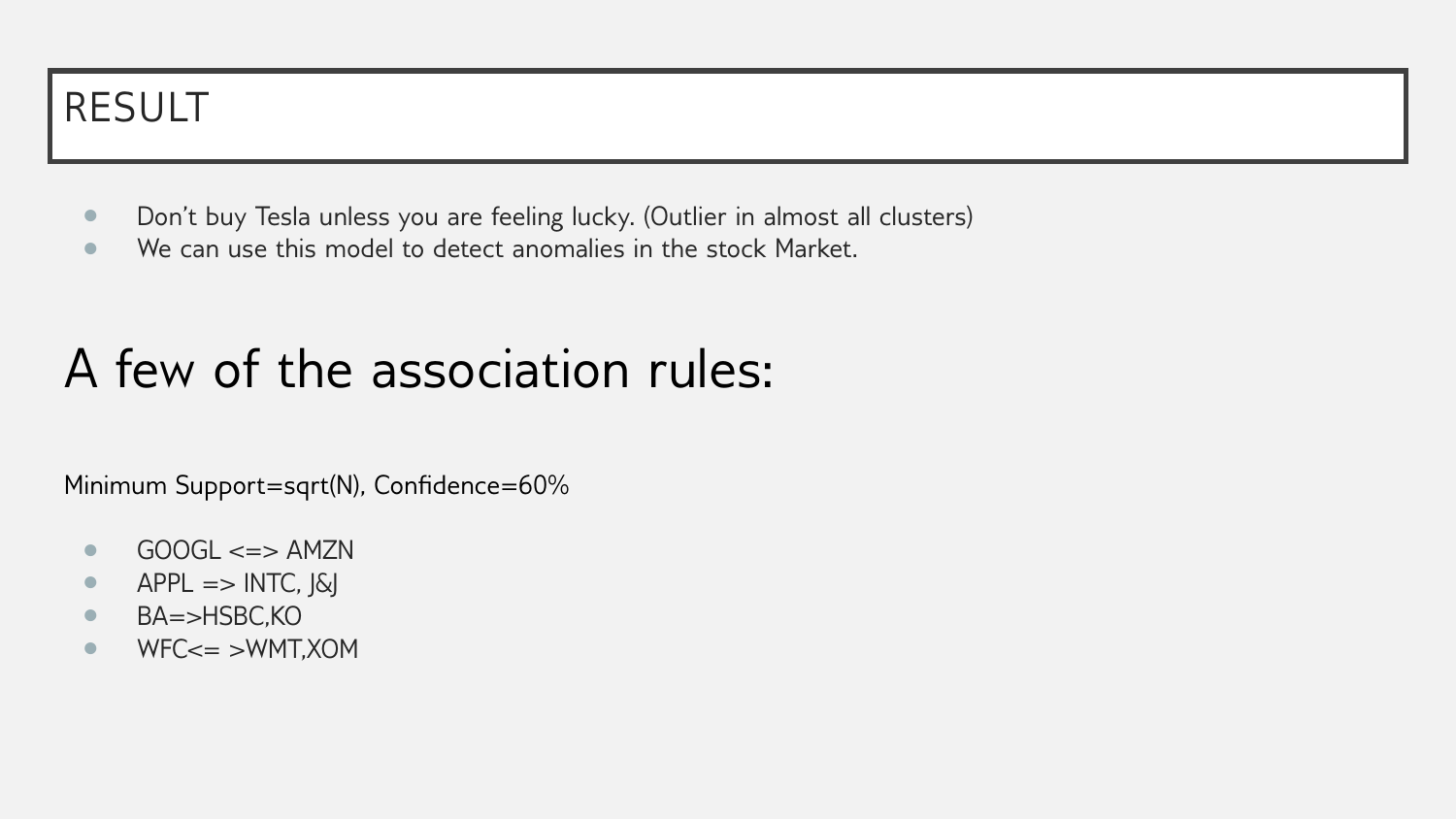

# Result

Don’t buy Tesla unless you are feeling lucky. (Outlier in almost all clusters)
We can use this model to detect anomalies in the stock Market.

A few of the association rules:

Minimum Support=sqrt(N), Confidence=60%

GOOGL <=> AMZN
APPL => INTC, J&J
BA=>HSBC,KO
WFC<= >WMT,XOM